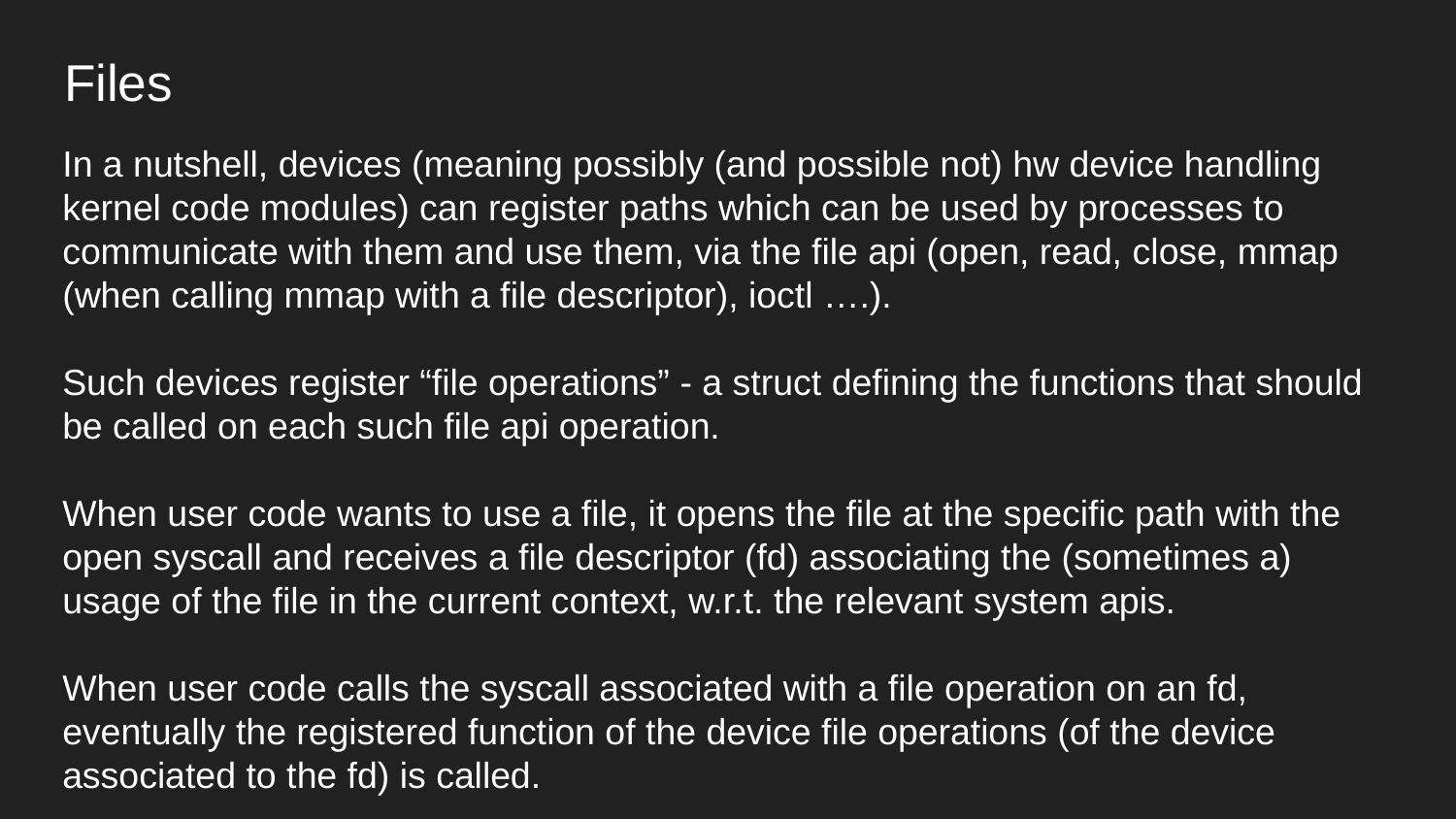

Files
In a nutshell, devices (meaning possibly (and possible not) hw device handling kernel code modules) can register paths which can be used by processes to communicate with them and use them, via the file api (open, read, close, mmap (when calling mmap with a file descriptor), ioctl ….).

Such devices register “file operations” - a struct defining the functions that should be called on each such file api operation.

When user code wants to use a file, it opens the file at the specific path with the open syscall and receives a file descriptor (fd) associating the (sometimes a) usage of the file in the current context, w.r.t. the relevant system apis.

When user code calls the syscall associated with a file operation on an fd, eventually the registered function of the device file operations (of the device associated to the fd) is called.